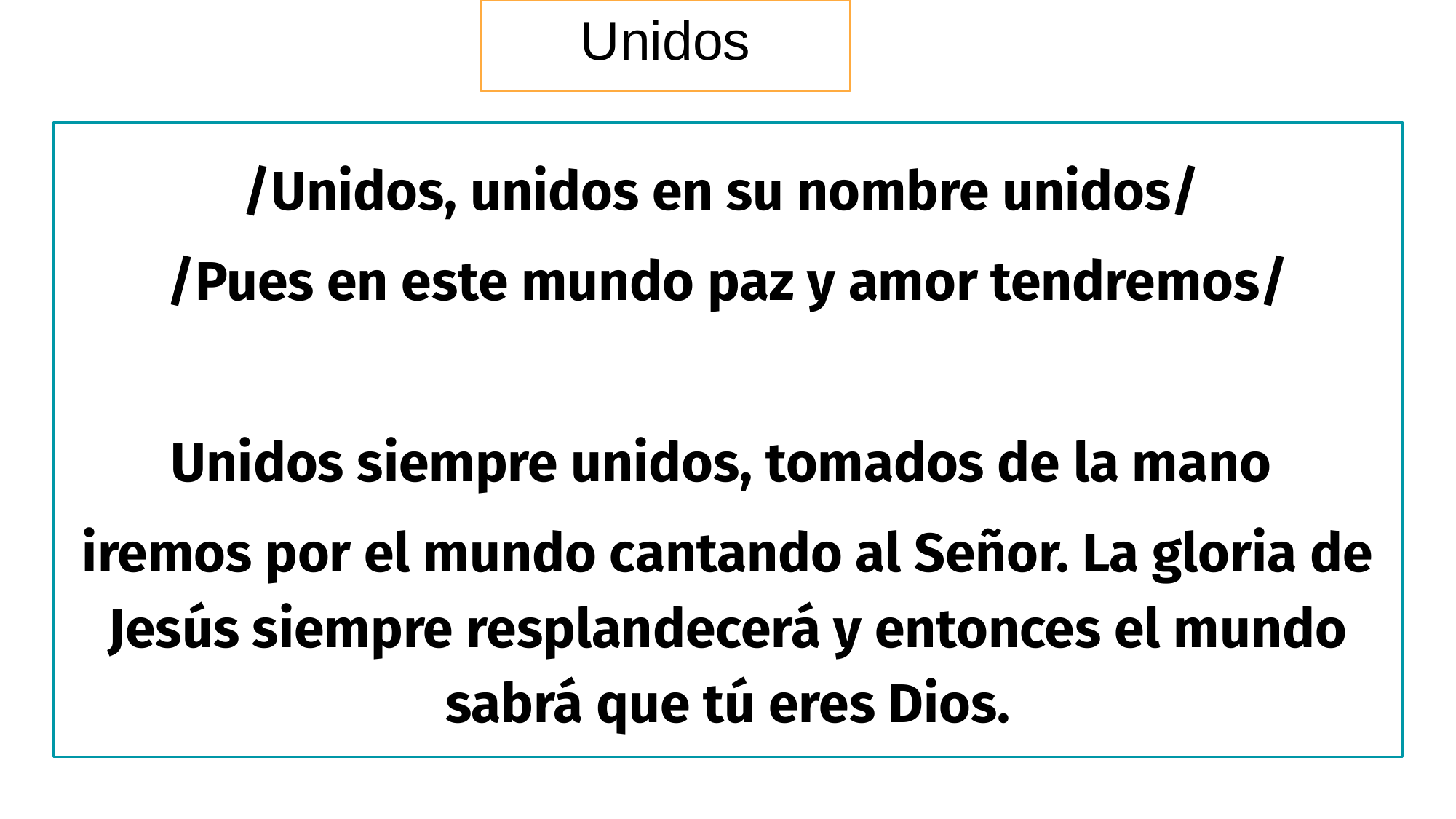

# Unidos
/Unidos, unidos en su nombre unidos/
/Pues en este mundo paz y amor tendremos/

Unidos siempre unidos, tomados de la mano
iremos por el mundo cantando al Señor. La gloria de Jesús siempre resplandecerá y entonces el mundo sabrá que tú eres Dios.